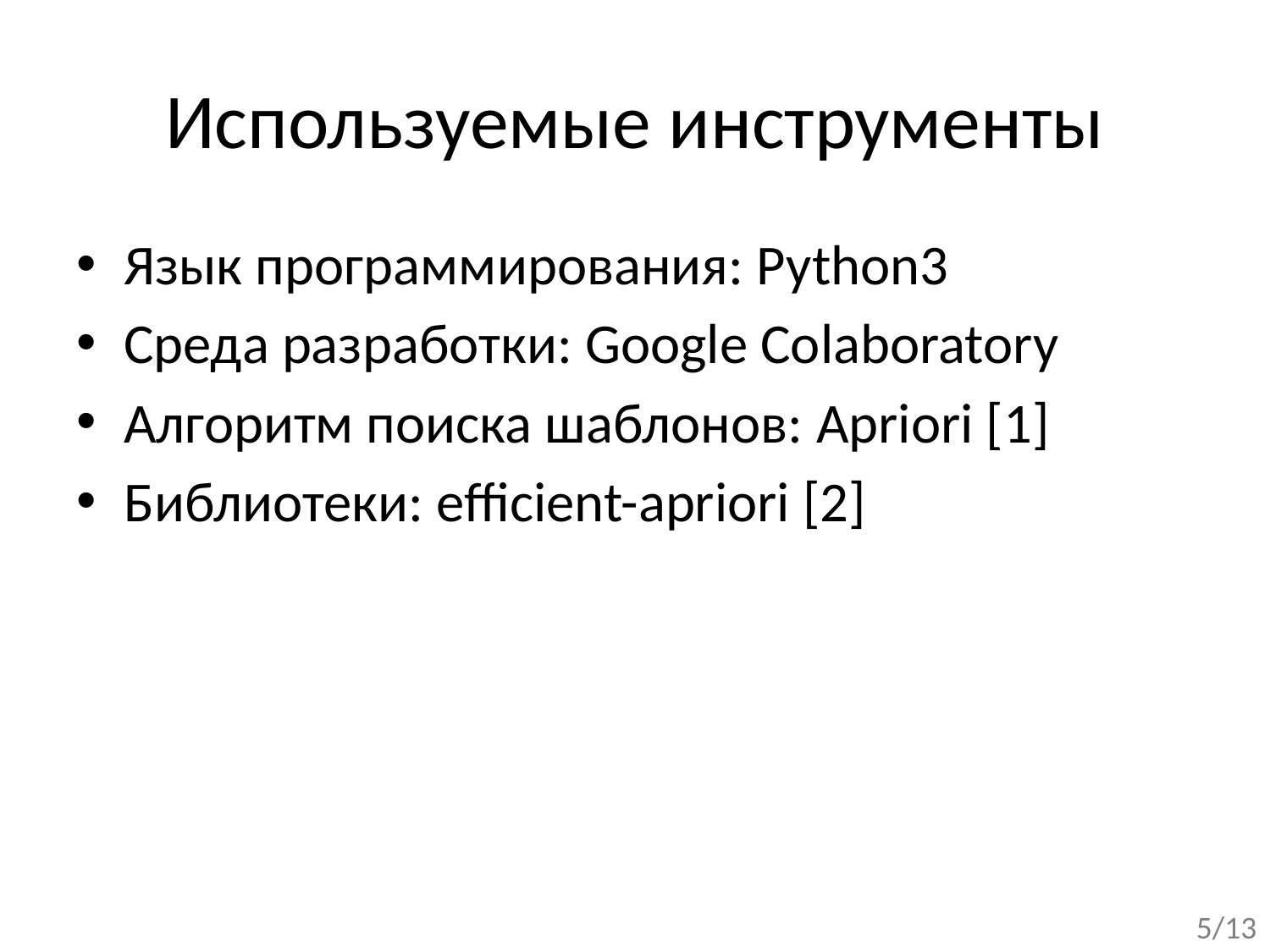

# Используемые инструменты
Язык программирования: Python3
Среда разработки: Google Colaboratory
Алгоритм поиска шаблонов: Apriori [1]
Библиотеки: efficient-apriori [2]
5/13